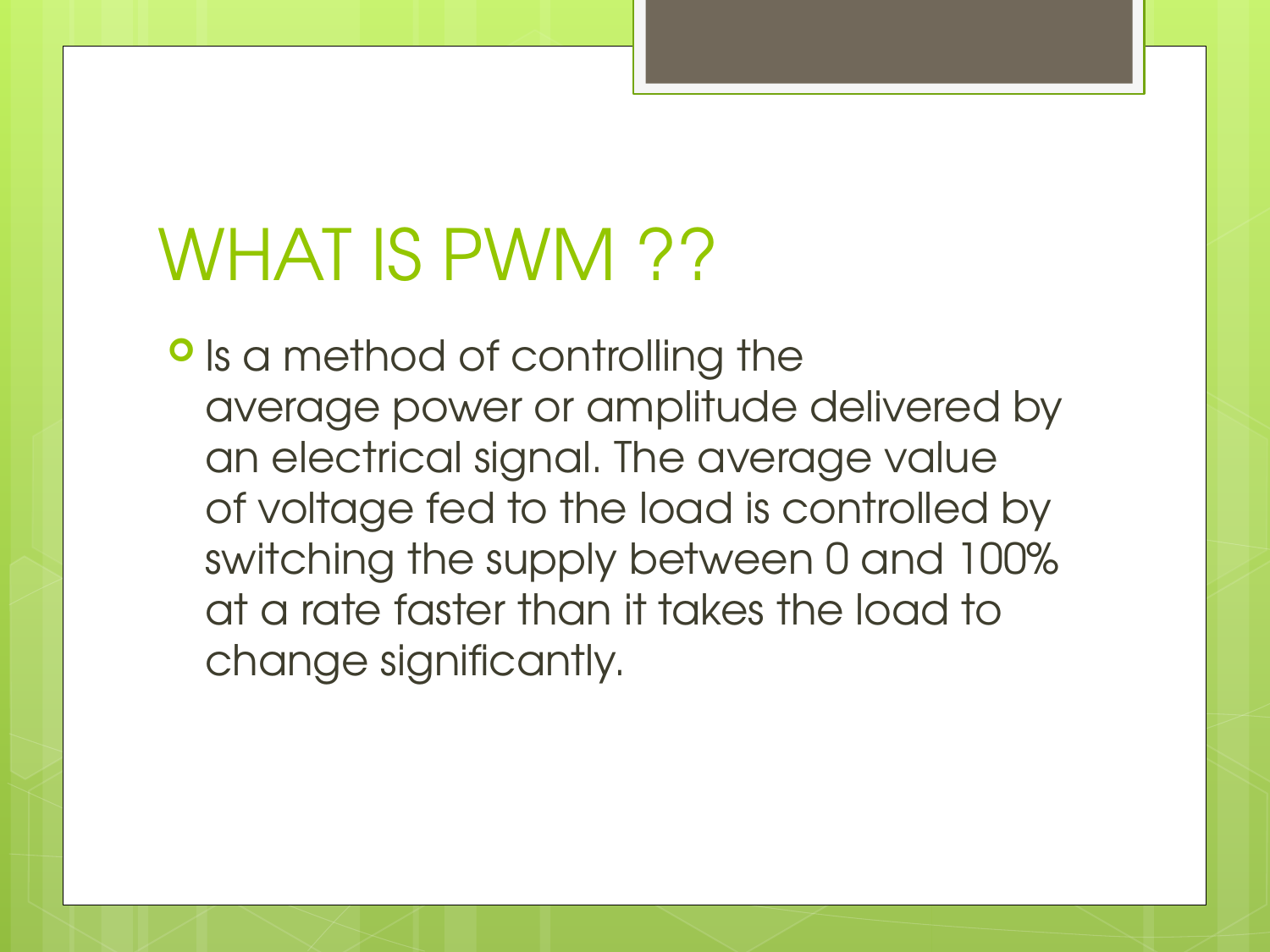

# WHAT IS PWM ??
Is a method of controlling the average power or amplitude delivered by an electrical signal. The average value of voltage fed to the load is controlled by switching the supply between 0 and 100% at a rate faster than it takes the load to change significantly.